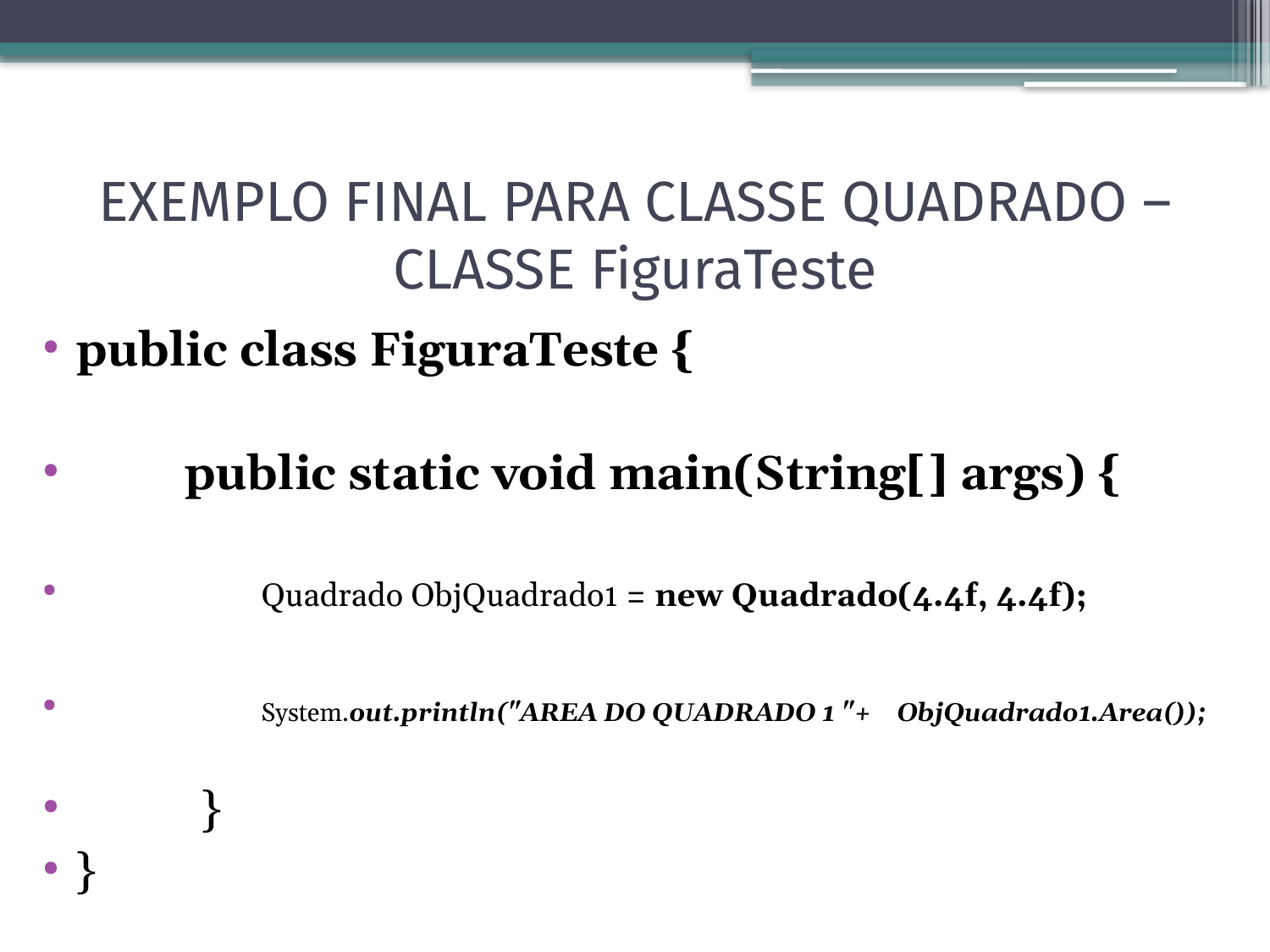

# EXEMPLO FINAL PARA CLASSE QUADRADO – CLASSE FiguraTeste
public class FiguraTeste {

         public static void main(String[] args) {

                   Quadrado ObjQuadrado1 = new Quadrado(4.4f, 4.4f);

                   System.out.println("AREA DO QUADRADO 1 "+    ObjQuadrado1.Area());

           }
}